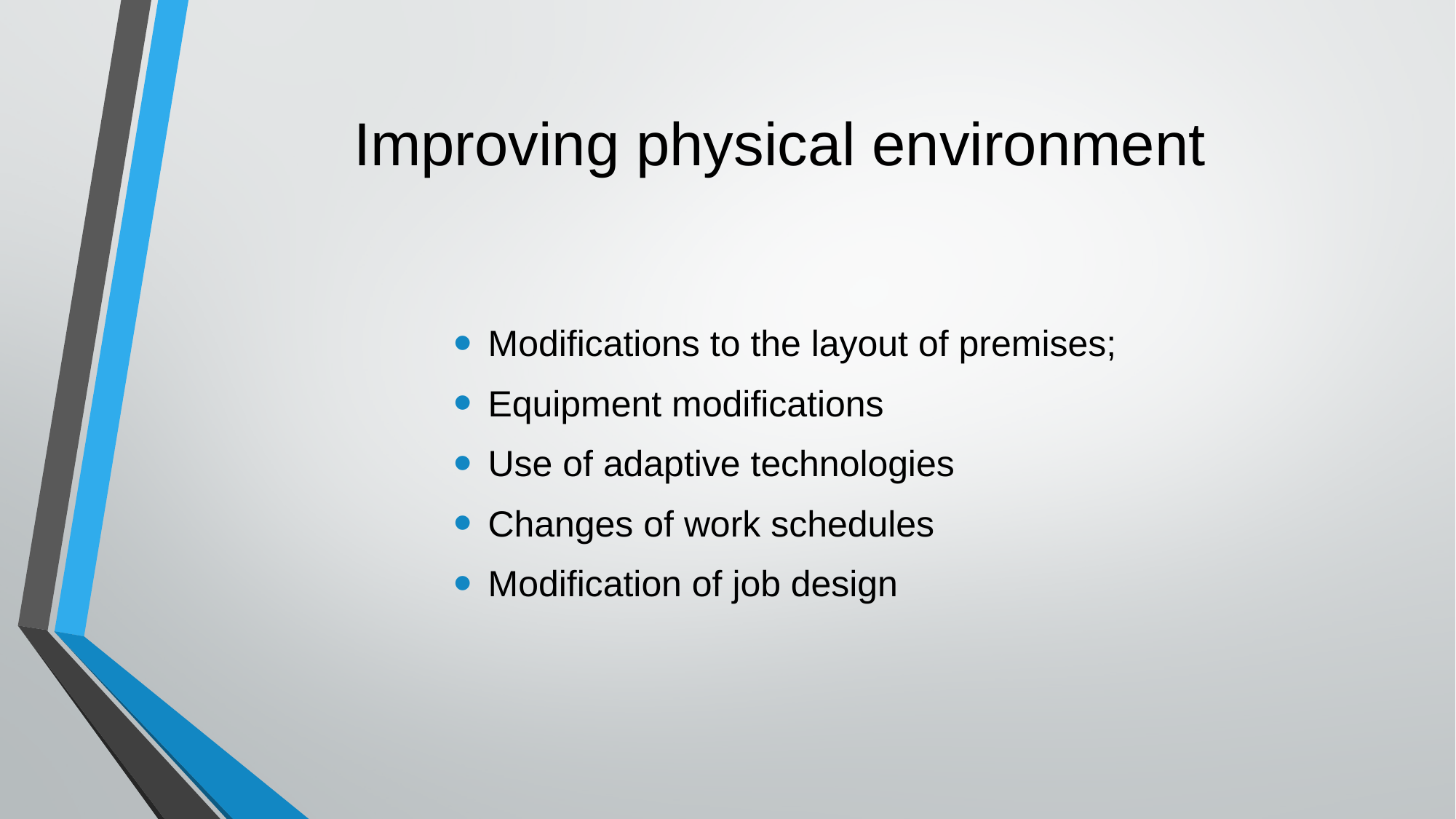

# Improving physical environment
Modifications to the layout of premises;
Equipment modifications
Use of adaptive technologies
Changes of work schedules
Modification of job design